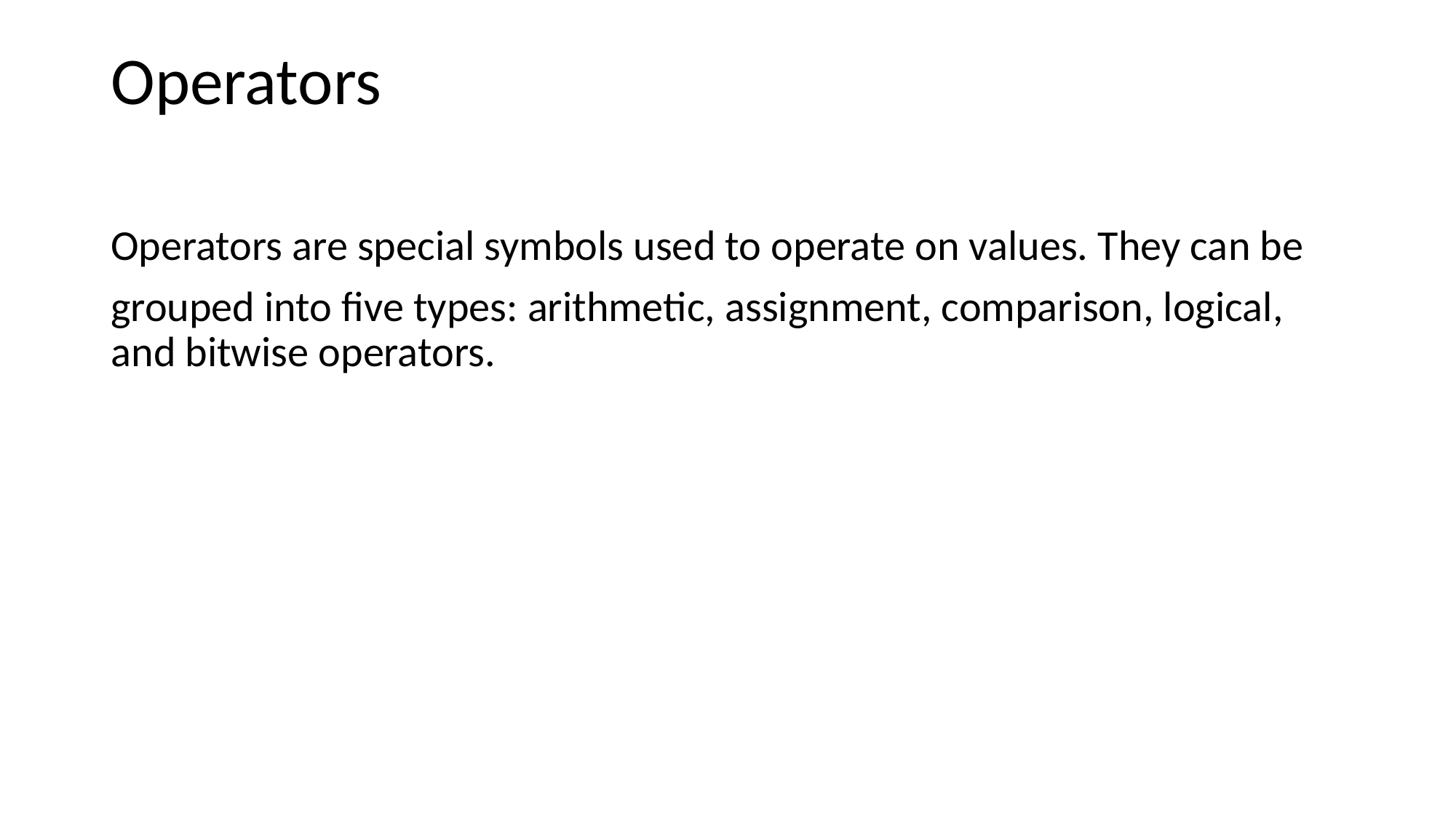

# Operators
Operators are special symbols used to operate on values. They can be
grouped into five types: arithmetic, assignment, comparison, logical, and bitwise operators.